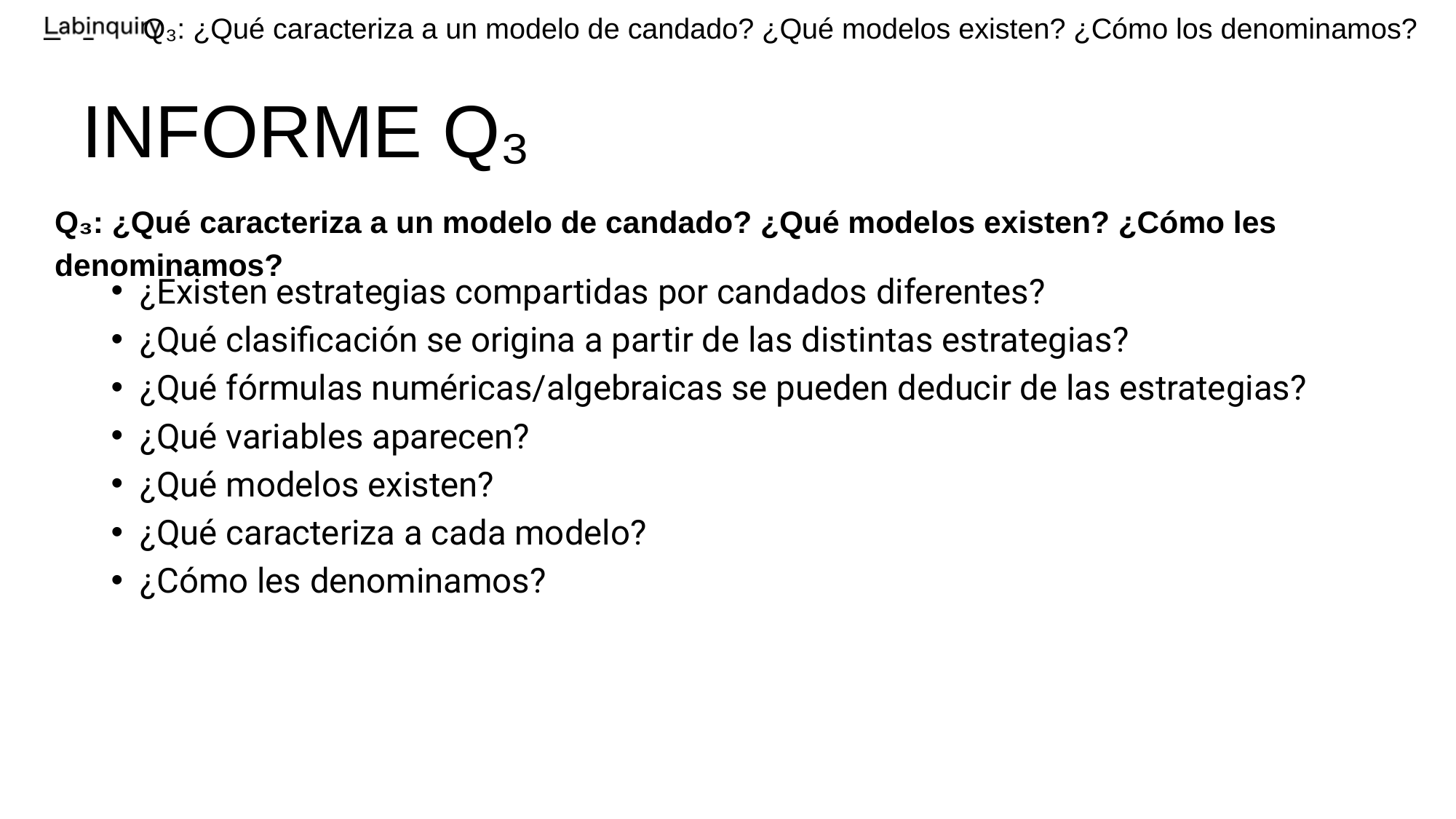

Q₃: ¿Qué caracteriza a un modelo de candado? ¿Qué modelos existen? ¿Cómo los denominamos?

INFORME Q₃
Q₃: ¿Qué caracteriza a un modelo de candado? ¿Qué modelos existen? ¿Cómo les denominamos?
¿Existen estrategias compartidas por candados diferentes?
¿Qué clasificación se origina a partir de las distintas estrategias?
¿Qué fórmulas numéricas/algebraicas se pueden deducir de las estrategias?
¿Qué variables aparecen?
¿Qué modelos existen?
¿Qué caracteriza a cada modelo?
¿Cómo les denominamos?